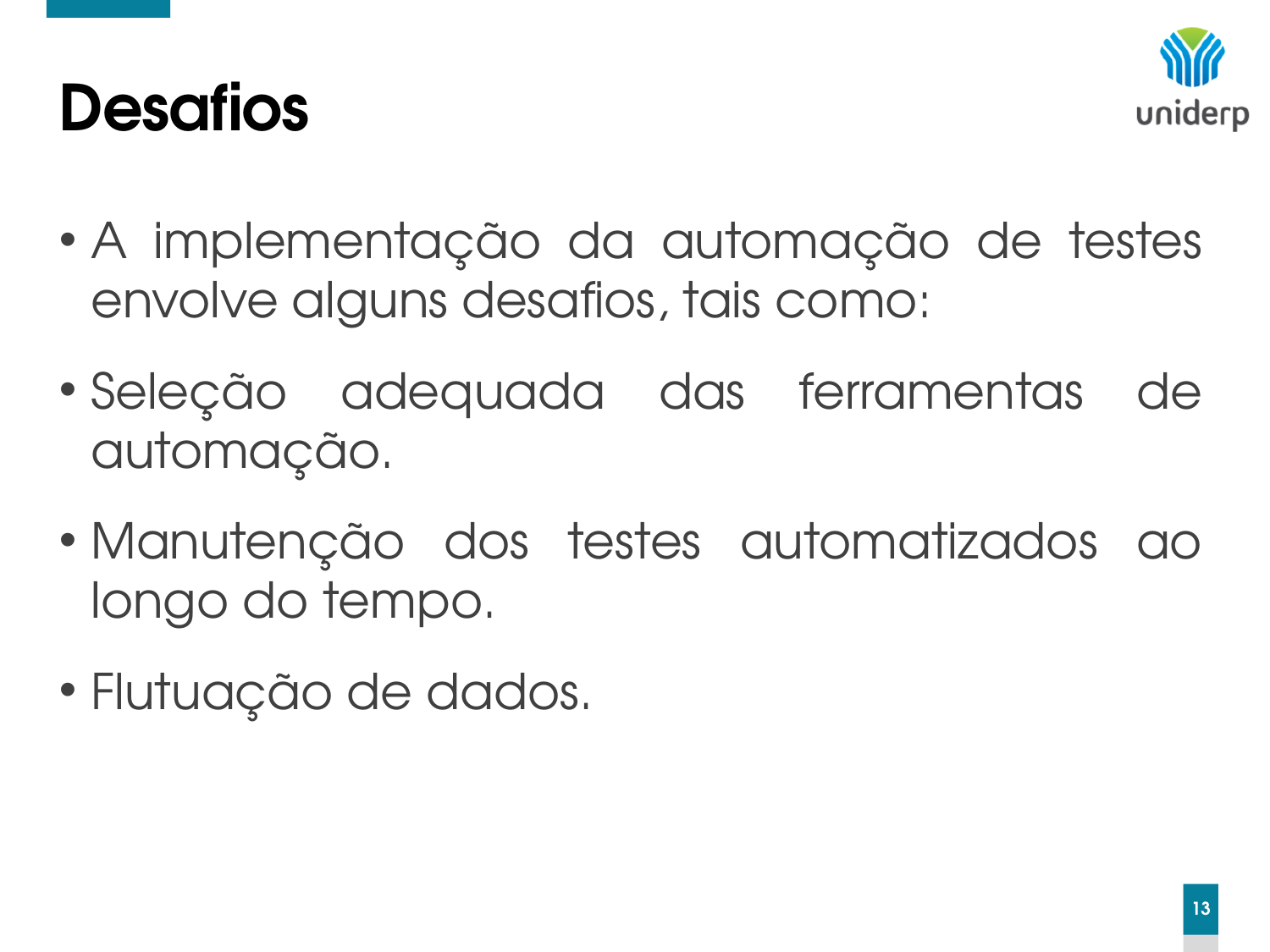

# Desafios
A implementação da automação de testes envolve alguns desafios, tais como:
Seleção adequada das ferramentas de automação.
Manutenção dos testes automatizados ao longo do tempo.
Flutuação de dados.